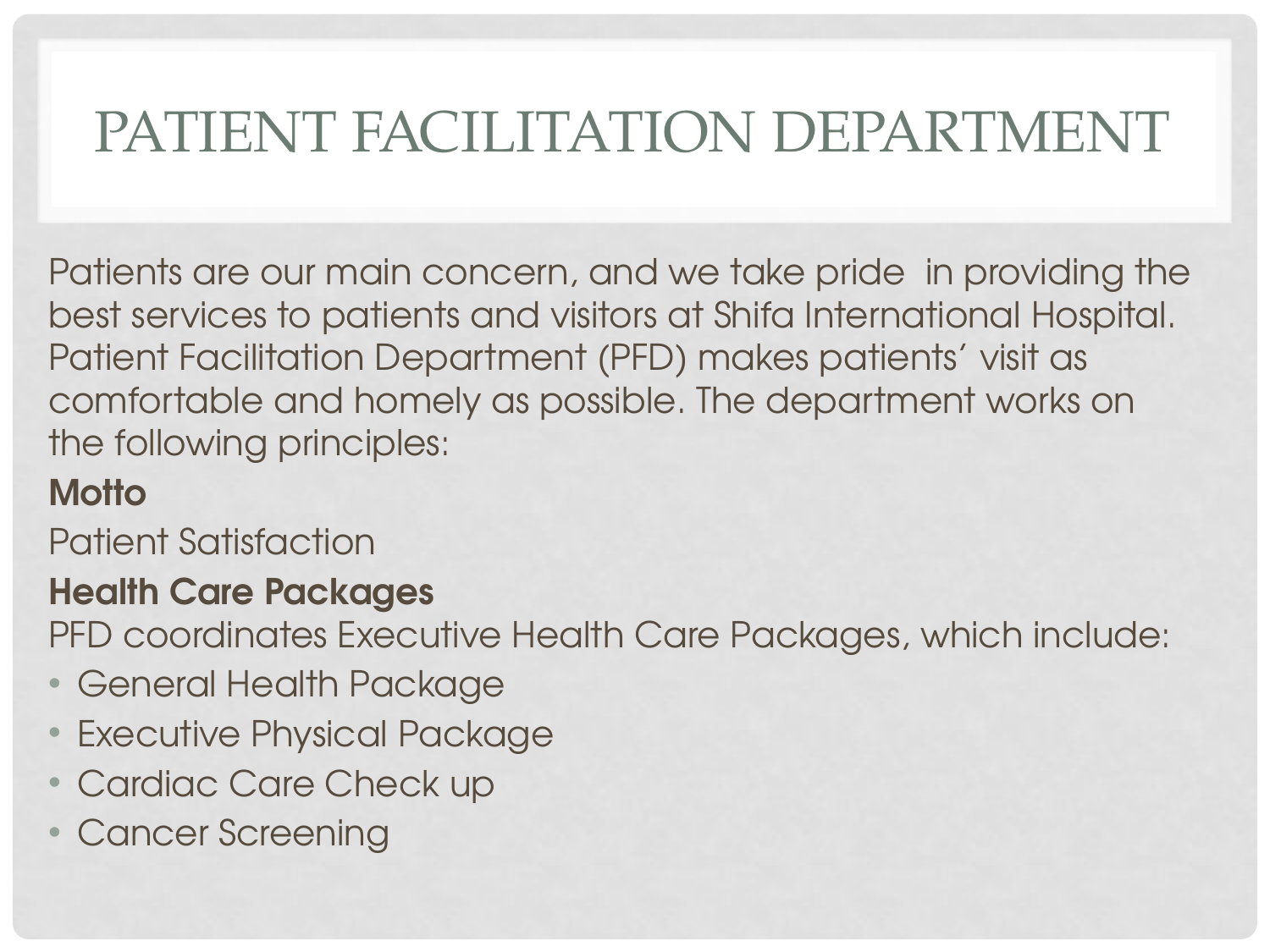

# Patient facilitation department
Patients are our main concern, and we take pride  in providing the best services to patients and visitors at Shifa International Hospital.
Patient Facilitation Department (PFD) makes patients’ visit as comfortable and homely as possible. The department works on the following principles:
Motto
Patient Satisfaction
Health Care Packages
PFD coordinates Executive Health Care Packages, which include:
General Health Package
Executive Physical Package
Cardiac Care Check up
Cancer Screening